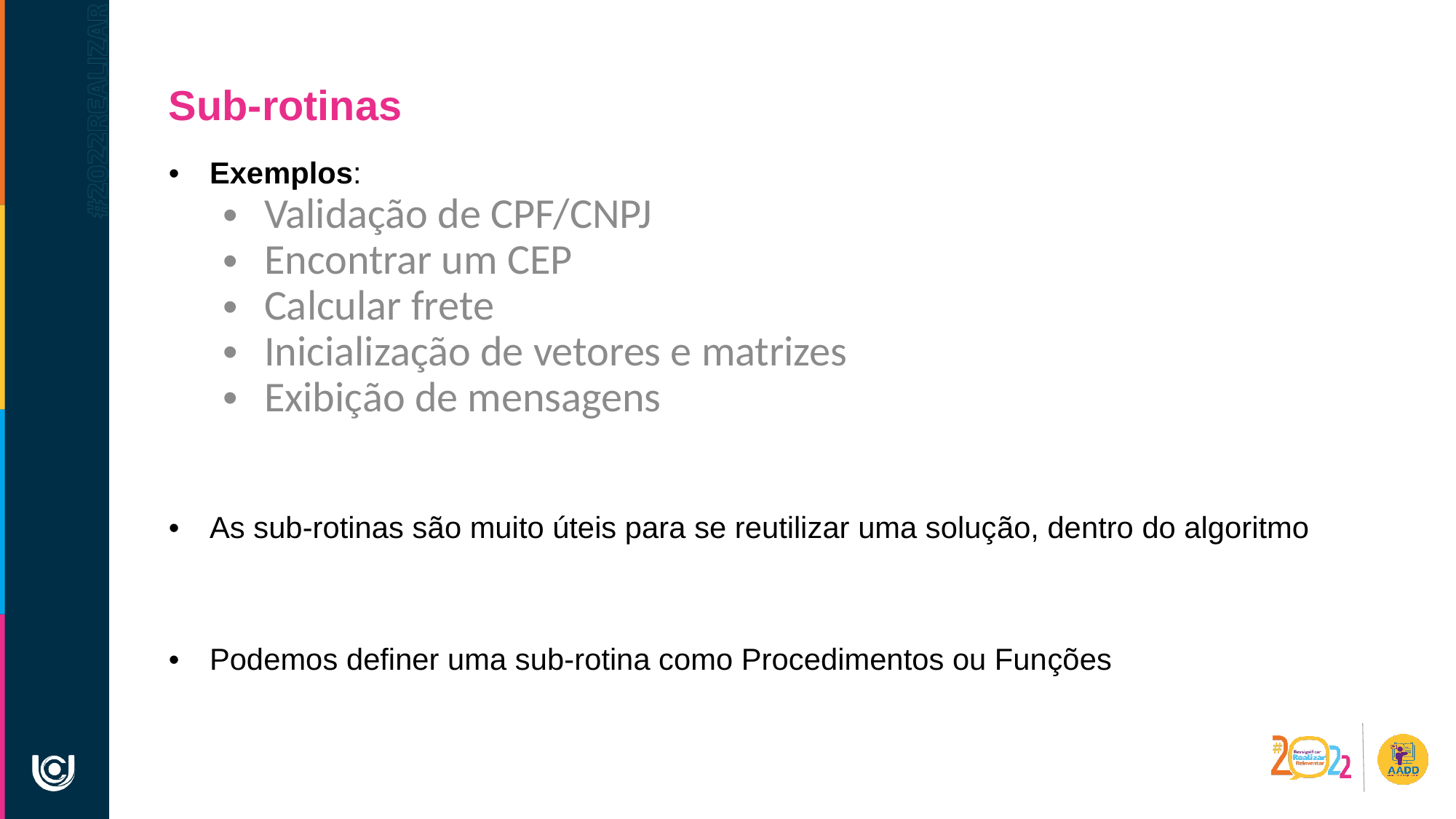

Sub-rotinas
Exemplos:
Validação de CPF/CNPJ
Encontrar um CEP
Calcular frete
Inicialização de vetores e matrizes
Exibição de mensagens

As sub-rotinas são muito úteis para se reutilizar uma solução, dentro do algoritmo

Podemos definer uma sub-rotina como Procedimentos ou Funções